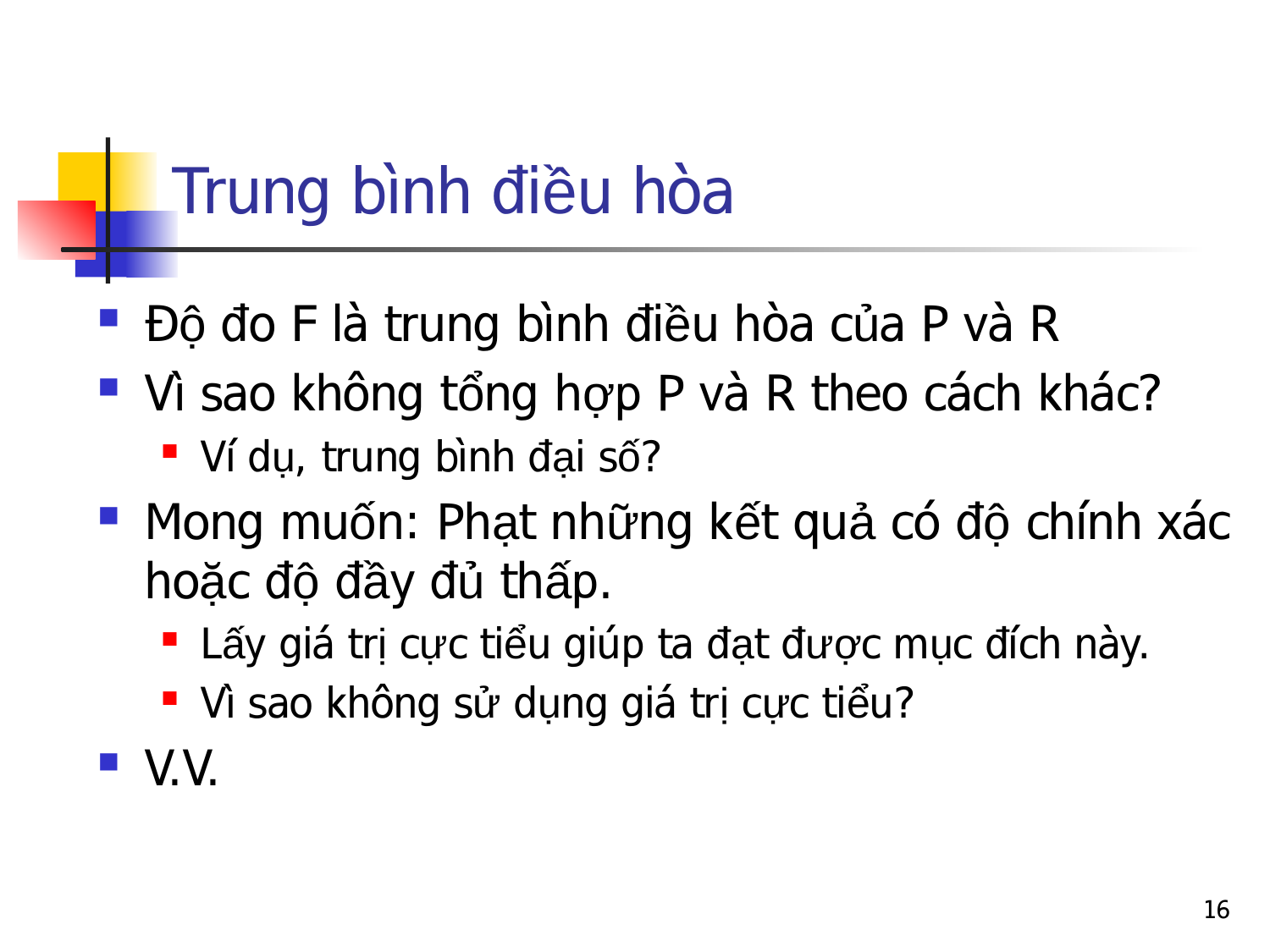

# Trung bình điều hòa
Độ đo F là trung bình điều hòa của P và R
Vì sao không tổng hợp P và R theo cách khác?
Ví dụ, trung bình đại số?
Mong muốn: Phạt những kết quả có độ chính xác hoặc độ đầy đủ thấp.
Lấy giá trị cực tiểu giúp ta đạt được mục đích này.
Vì sao không sử dụng giá trị cực tiểu?
V.V.
16